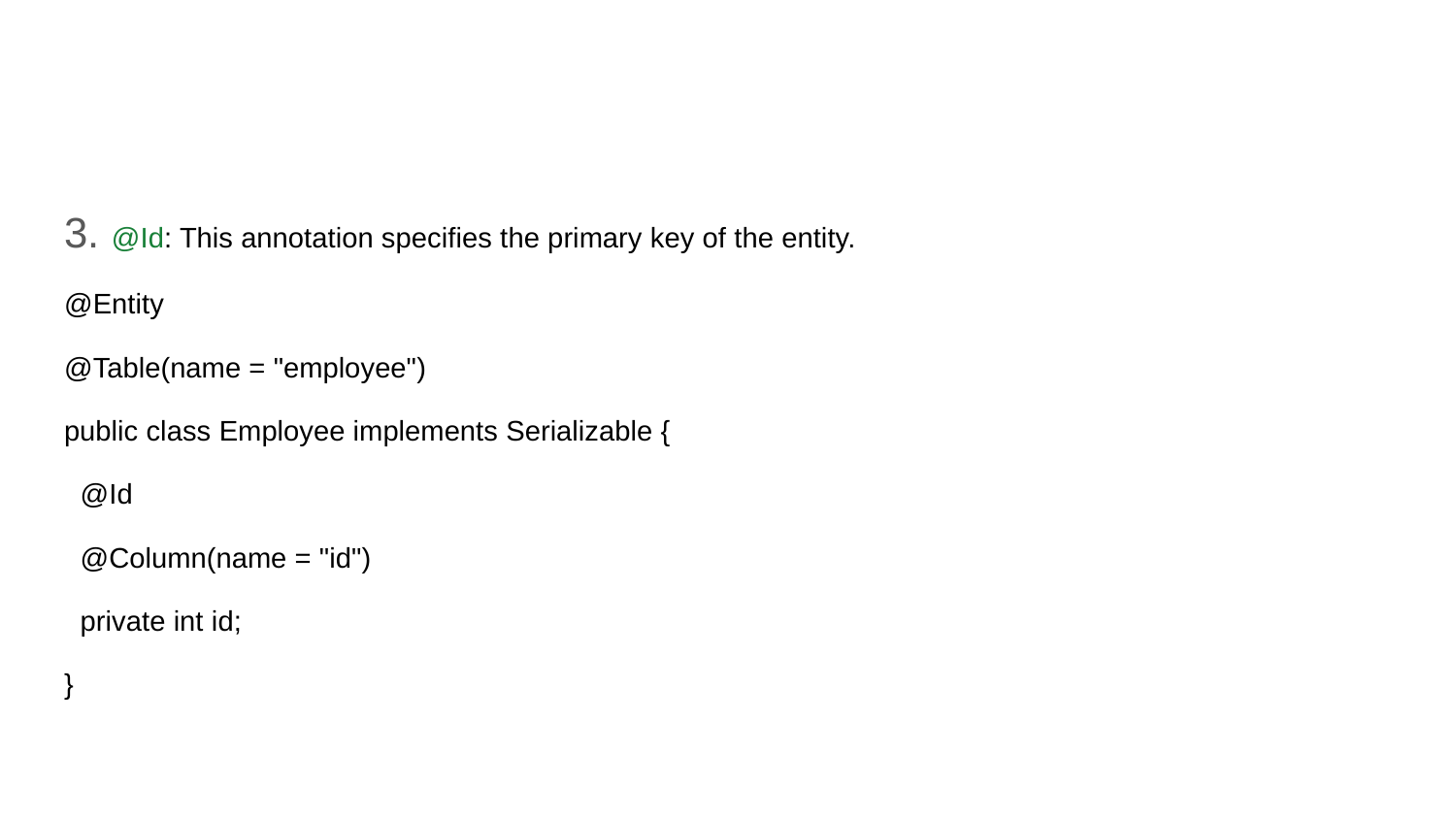

#
3. @Id: This annotation specifies the primary key of the entity.
@Entity
@Table(name = "employee")
public class Employee implements Serializable {
  @Id
  @Column(name = "id")
  private int id;
}